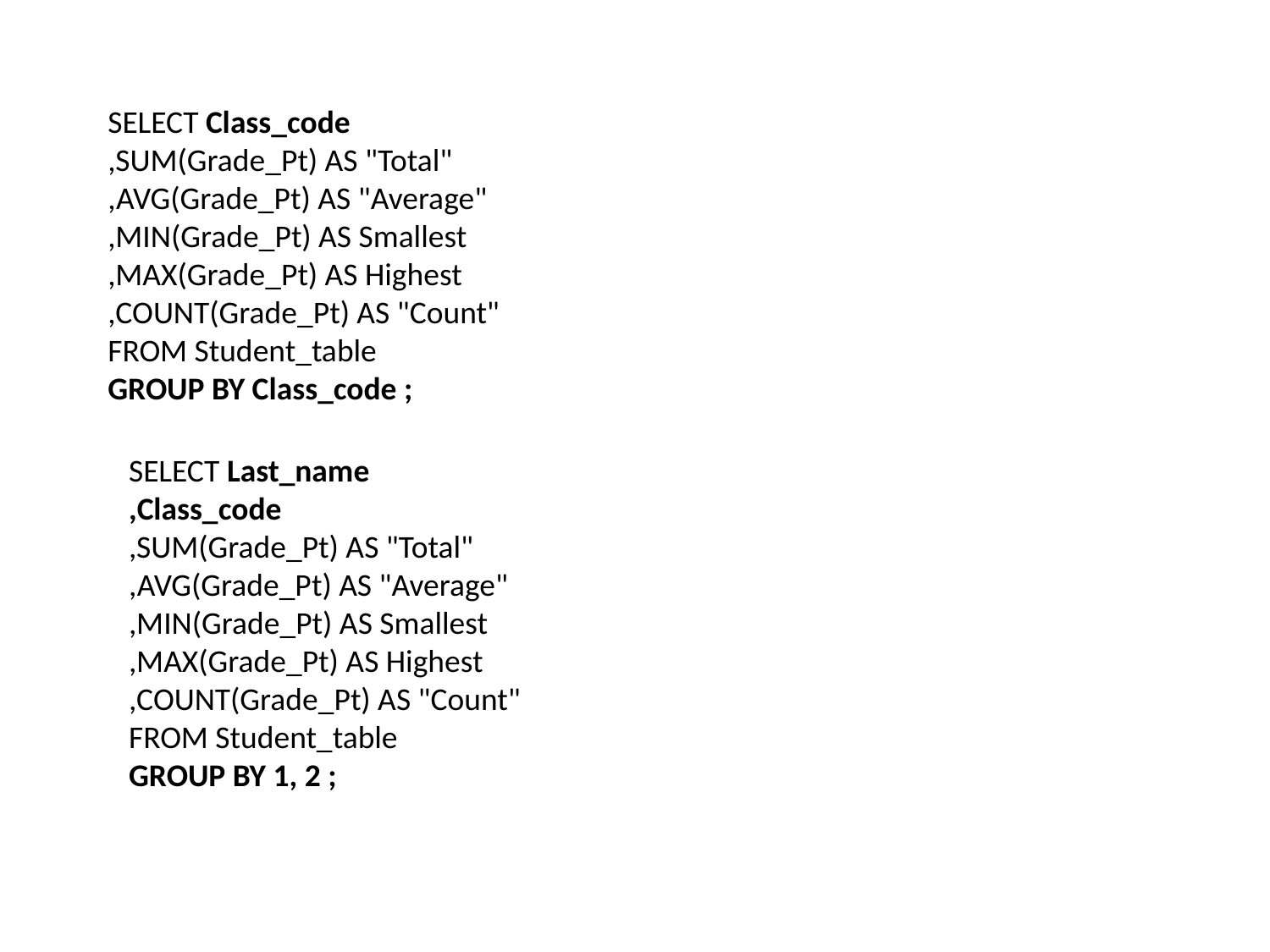

SELECT Class_code
,SUM(Grade_Pt) AS "Total"
,AVG(Grade_Pt) AS "Average"
,MIN(Grade_Pt) AS Smallest
,MAX(Grade_Pt) AS Highest
,COUNT(Grade_Pt) AS "Count"
FROM Student_table
GROUP BY Class_code ;
SELECT Last_name
,Class_code
,SUM(Grade_Pt) AS "Total"
,AVG(Grade_Pt) AS "Average"
,MIN(Grade_Pt) AS Smallest
,MAX(Grade_Pt) AS Highest
,COUNT(Grade_Pt) AS "Count"
FROM Student_table
GROUP BY 1, 2 ;